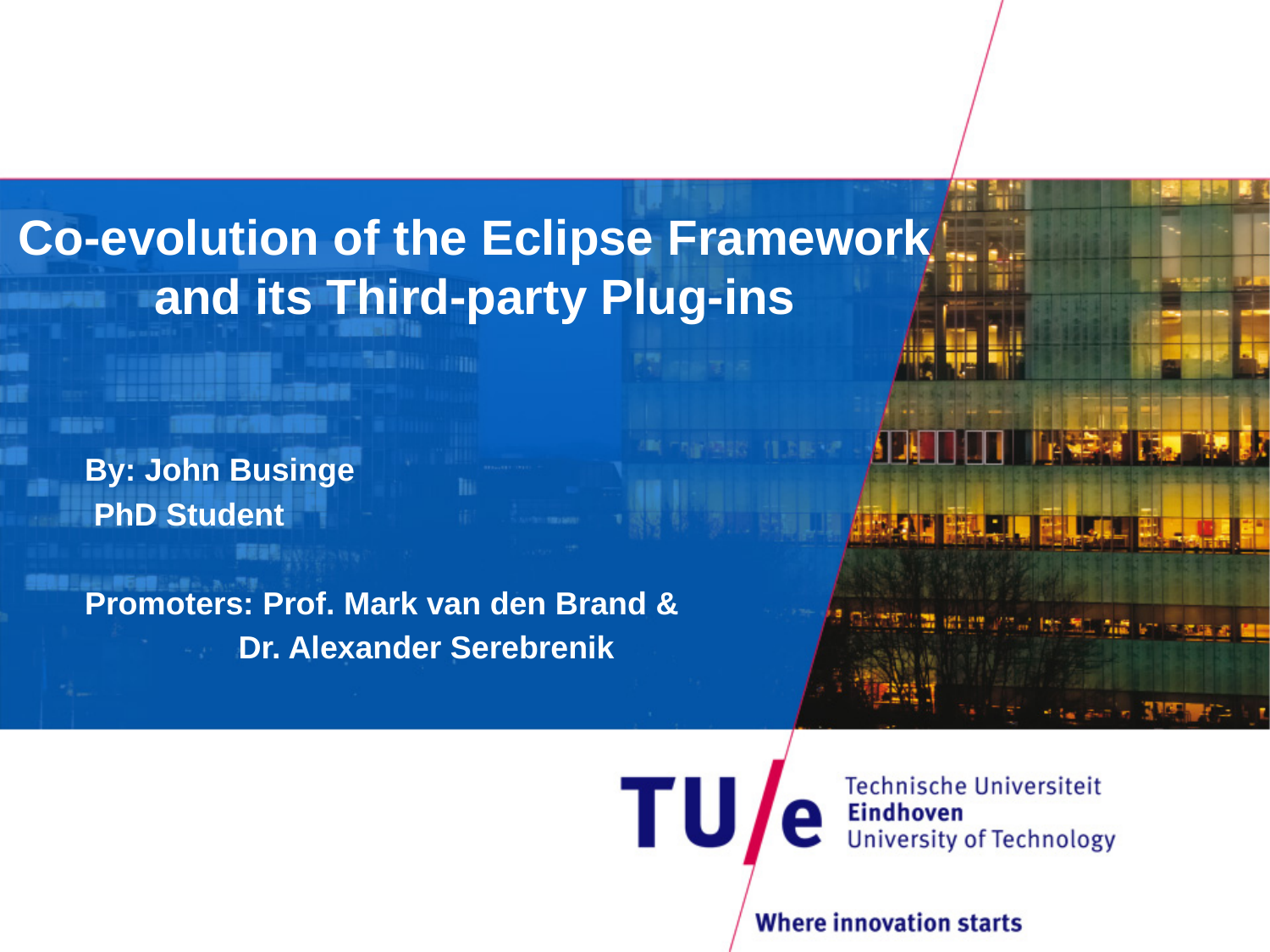

# Co-evolution of the Eclipse Framework and its Third-party Plug-ins
By: John Businge
 PhD Student

Promoters: Prof. Mark van den Brand &
	   Dr. Alexander Serebrenik